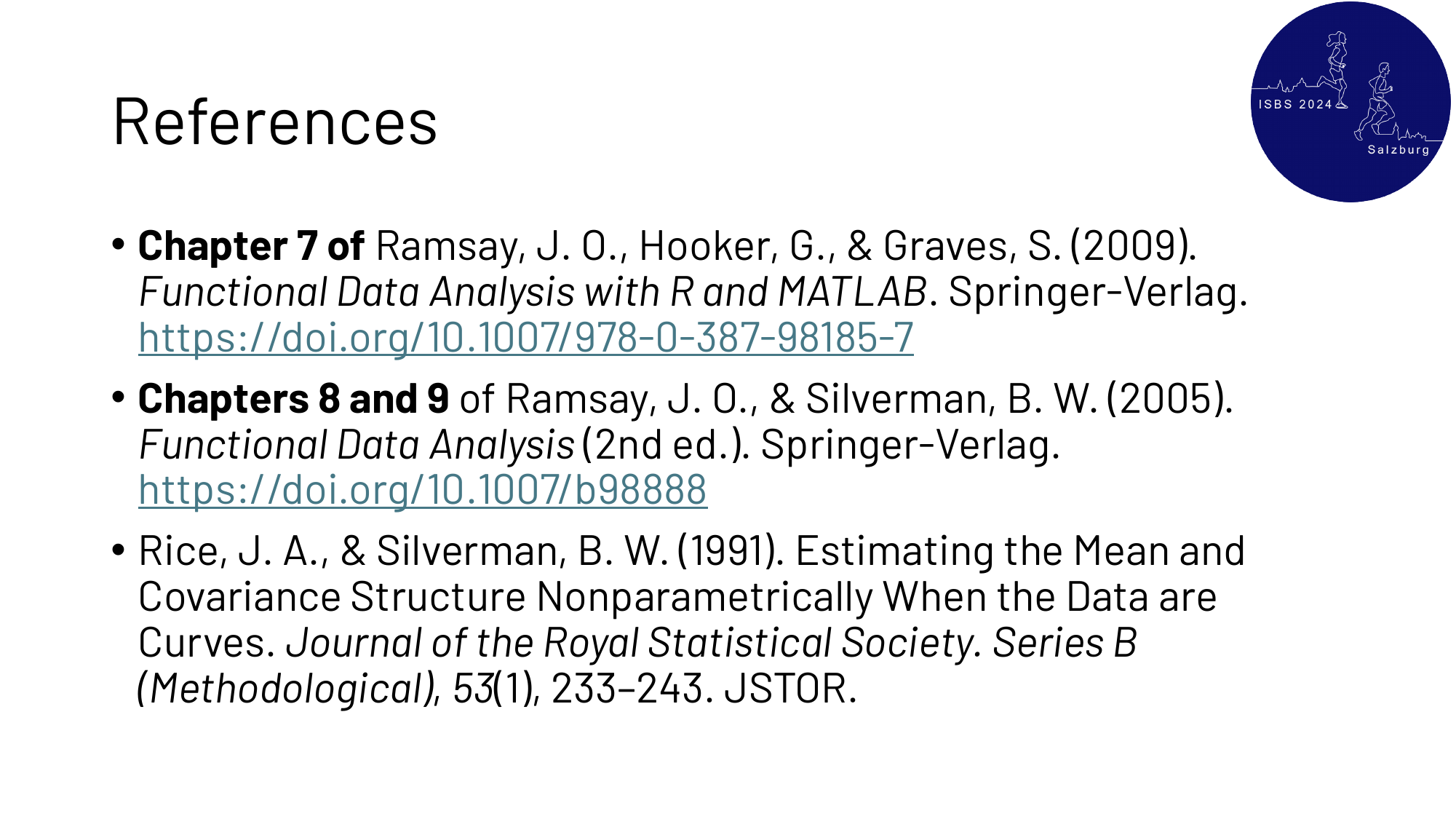

# References
Chapter 7 of Ramsay, J. O., Hooker, G., & Graves, S. (2009). Functional Data Analysis with R and MATLAB. Springer-Verlag. https://doi.org/10.1007/978-0-387-98185-7
Chapters 8 and 9 of Ramsay, J. O., & Silverman, B. W. (2005). Functional Data Analysis (2nd ed.). Springer-Verlag. https://doi.org/10.1007/b98888
Rice, J. A., & Silverman, B. W. (1991). Estimating the Mean and Covariance Structure Nonparametrically When the Data are Curves. Journal of the Royal Statistical Society. Series B (Methodological), 53(1), 233–243. JSTOR.